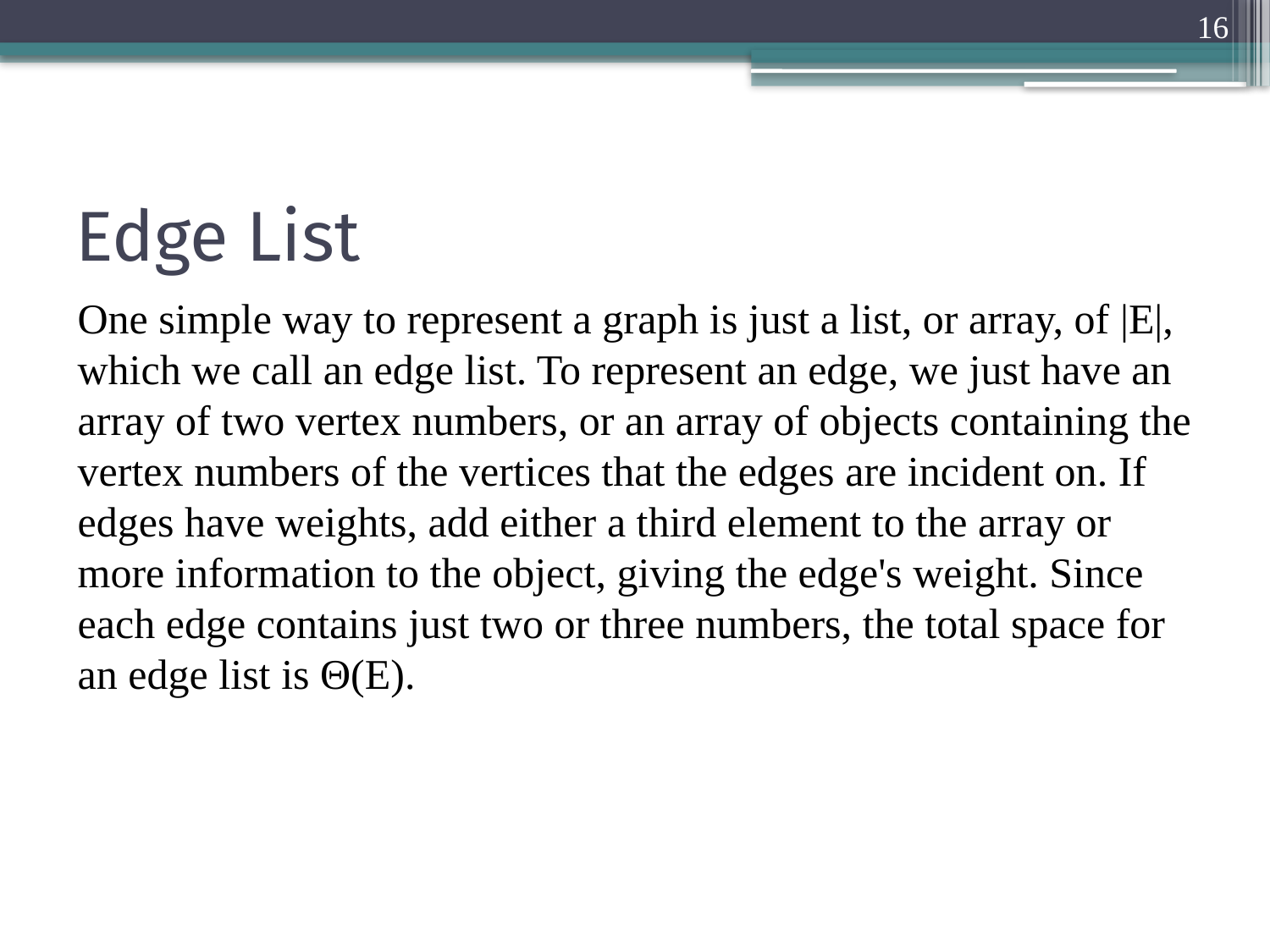

16
# Edge List
One simple way to represent a graph is just a list, or array, of |E|, which we call an edge list. To represent an edge, we just have an array of two vertex numbers, or an array of objects containing the vertex numbers of the vertices that the edges are incident on. If edges have weights, add either a third element to the array or more information to the object, giving the edge's weight. Since each edge contains just two or three numbers, the total space for an edge list is Θ(E).